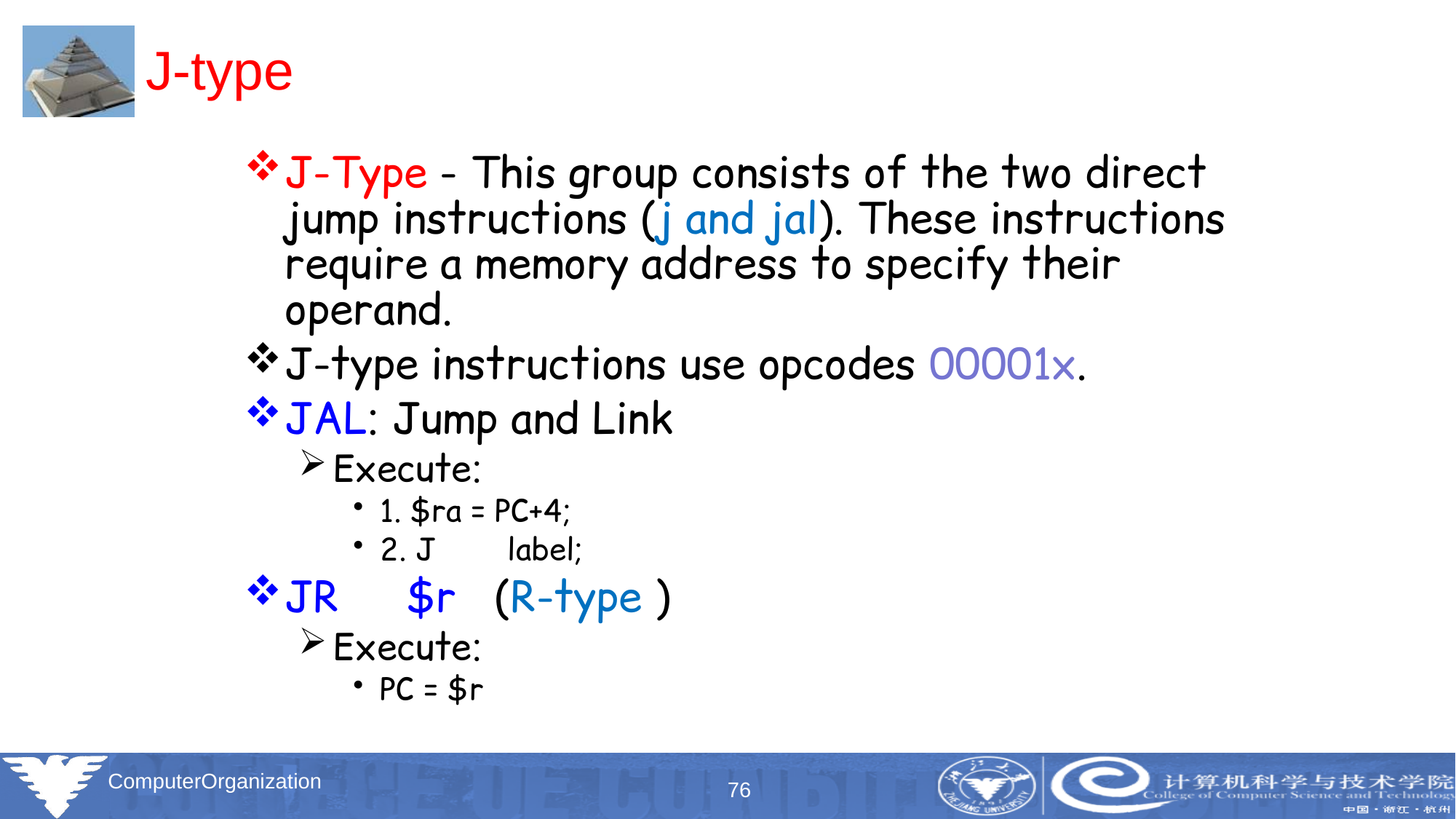

# J-type
J-Type - This group consists of the two direct jump instructions (j and jal). These instructions require a memory address to specify their operand.
J-type instructions use opcodes 00001x.
JAL: Jump and Link
Execute:
1. $ra = PC+4;
2. J	  label;
JR	 $r   (R-type )
Execute:
PC = $r